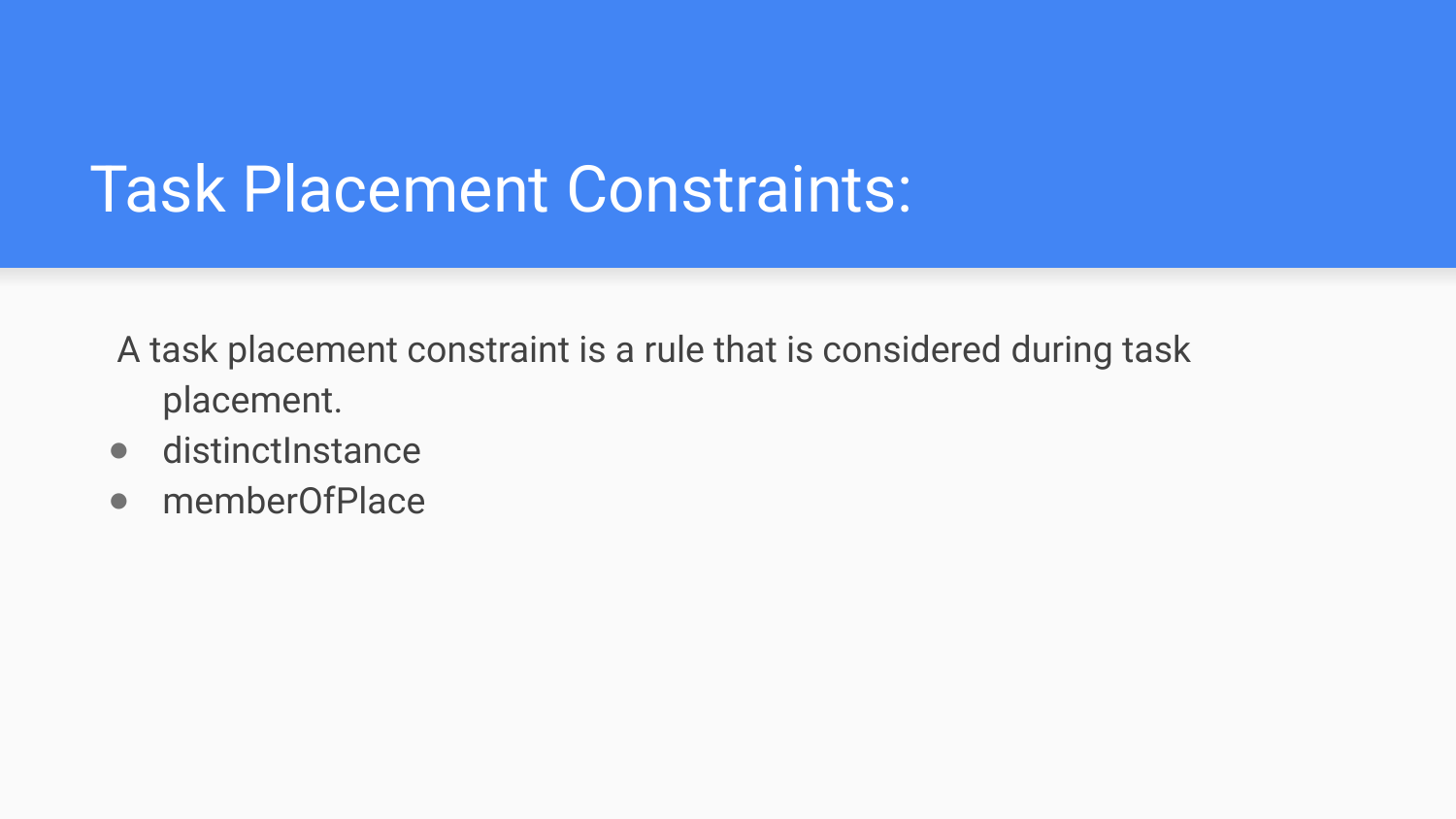

# Task Placement Constraints:
 A task placement constraint is a rule that is considered during task placement.
distinctInstance
memberOfPlace